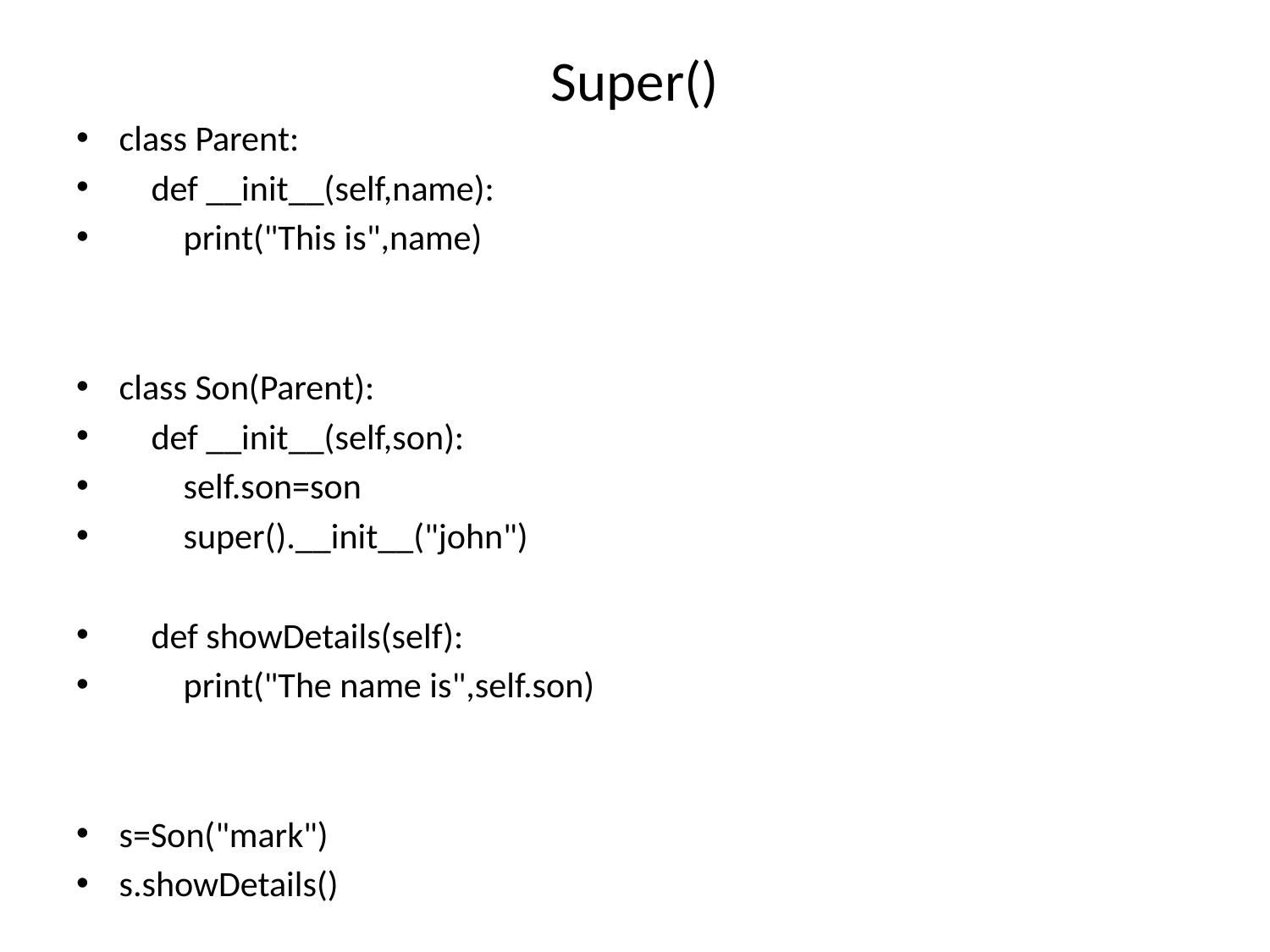

# Super()
class Parent:
    def __init__(self,name):
        print("This is",name)

class Son(Parent):
    def __init__(self,son):
        self.son=son
        super().__init__("john")

    def showDetails(self):
        print("The name is",self.son)

s=Son("mark")
s.showDetails()